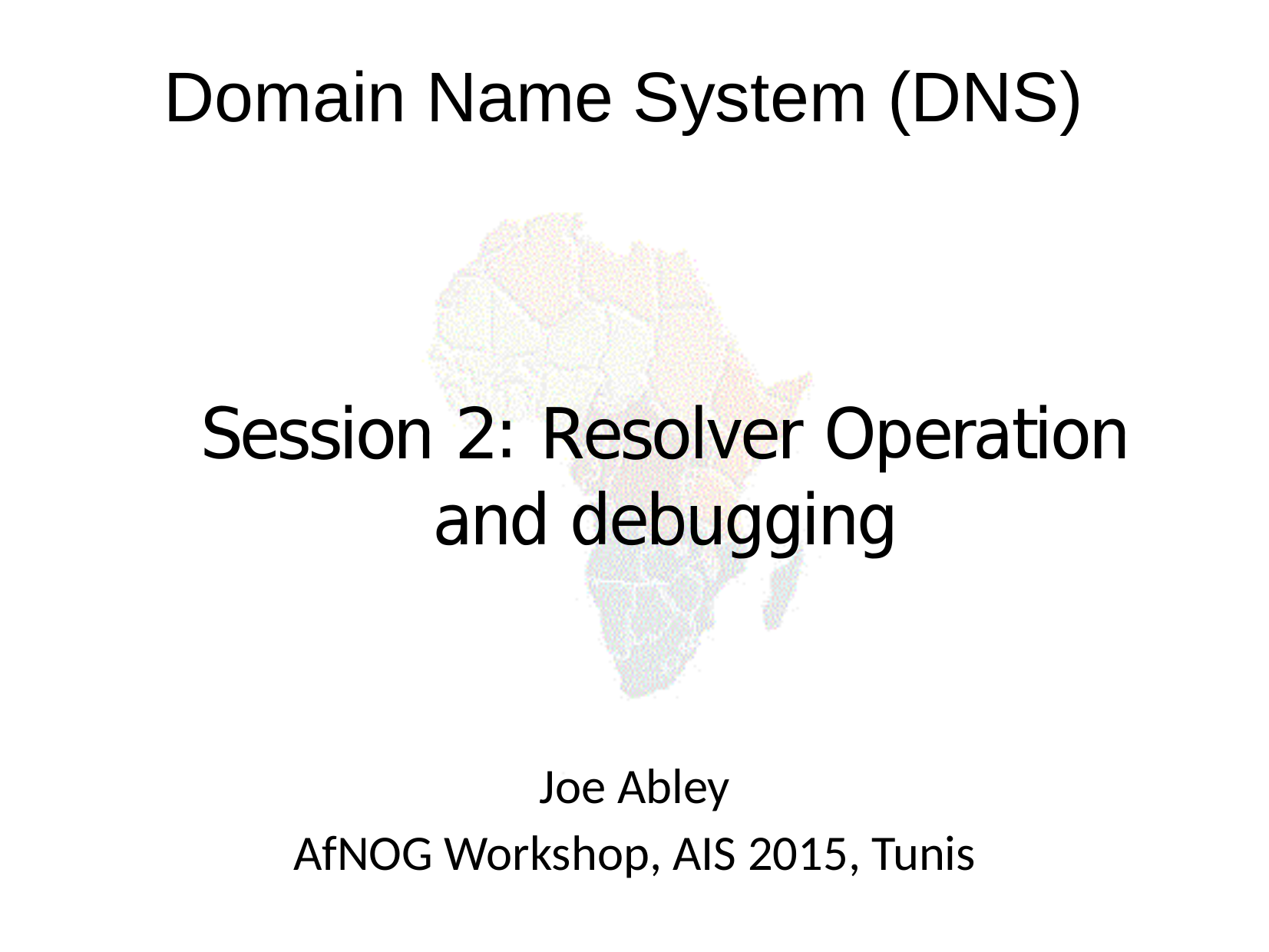

Domain Name System (DNS)
Session 2: Resolver Operation
and debugging
Joe Abley
AfNOG Workshop, AIS 2015, Tunis